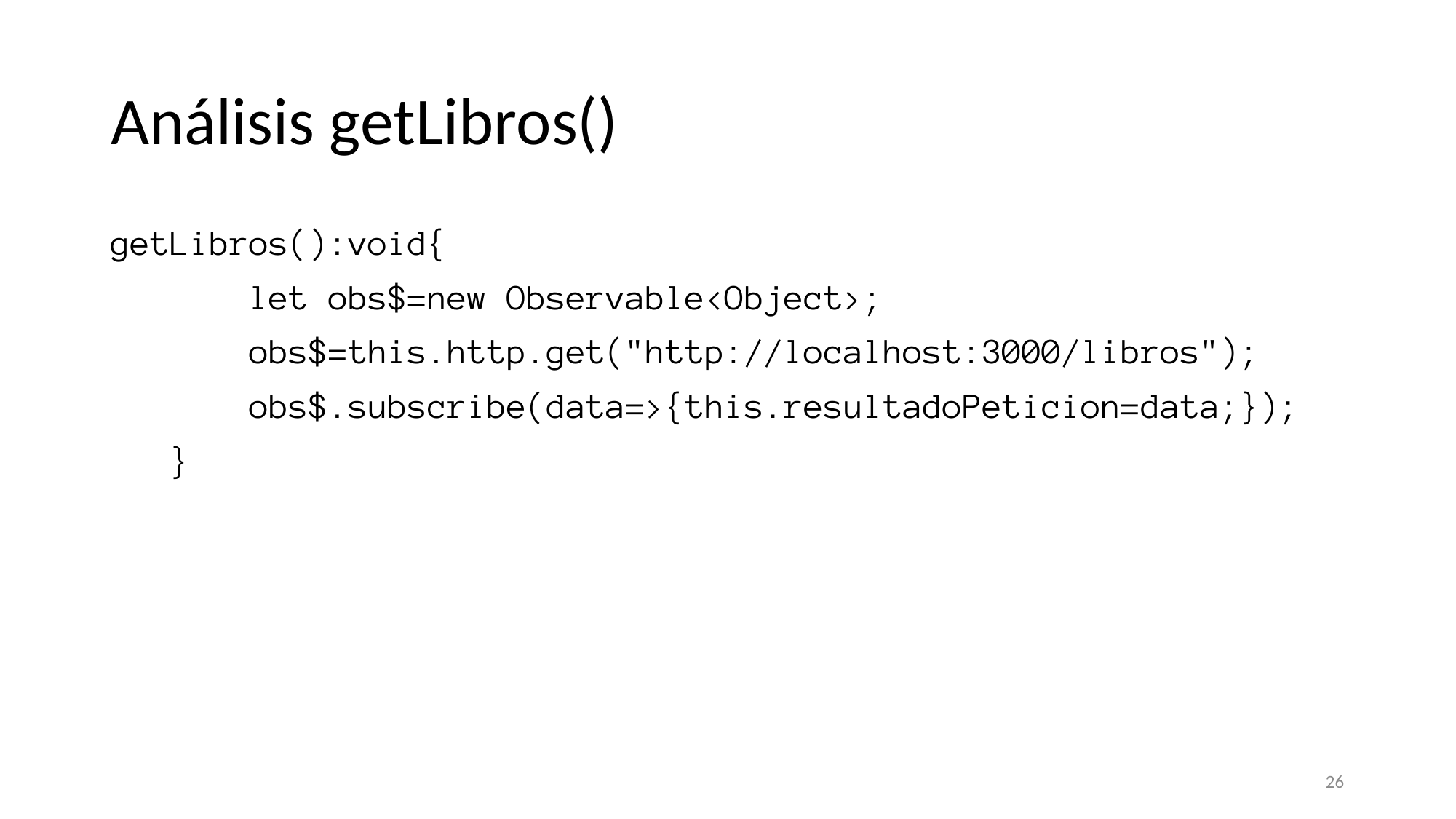

# Análisis getLibros()
getLibros():void{
       let obs$=new Observable<Object>;
       obs$=this.http.get("http://localhost:3000/libros");
       obs$.subscribe(data=>{this.resultadoPeticion=data;});
   }

26